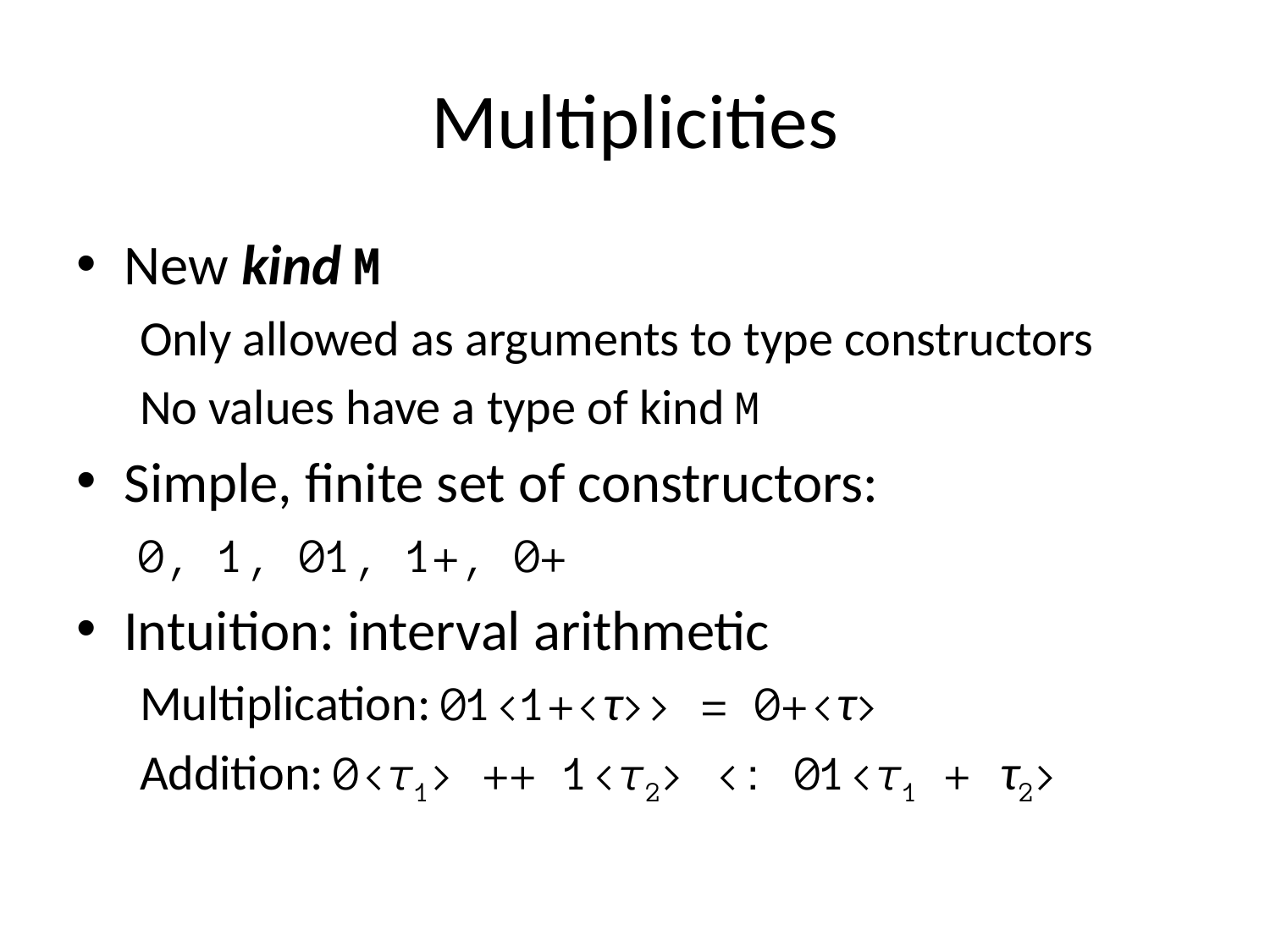

# Multiplicities
New kind M
Only allowed as arguments to type constructors
No values have a type of kind M
Simple, finite set of constructors:
0, 1, 01, 1+, 0+
Intuition: interval arithmetic
Multiplication: 01<1+<τ>> = 0+<τ>
Addition: 0<τ1> ++ 1<τ2> <: 01<τ1 + τ2>